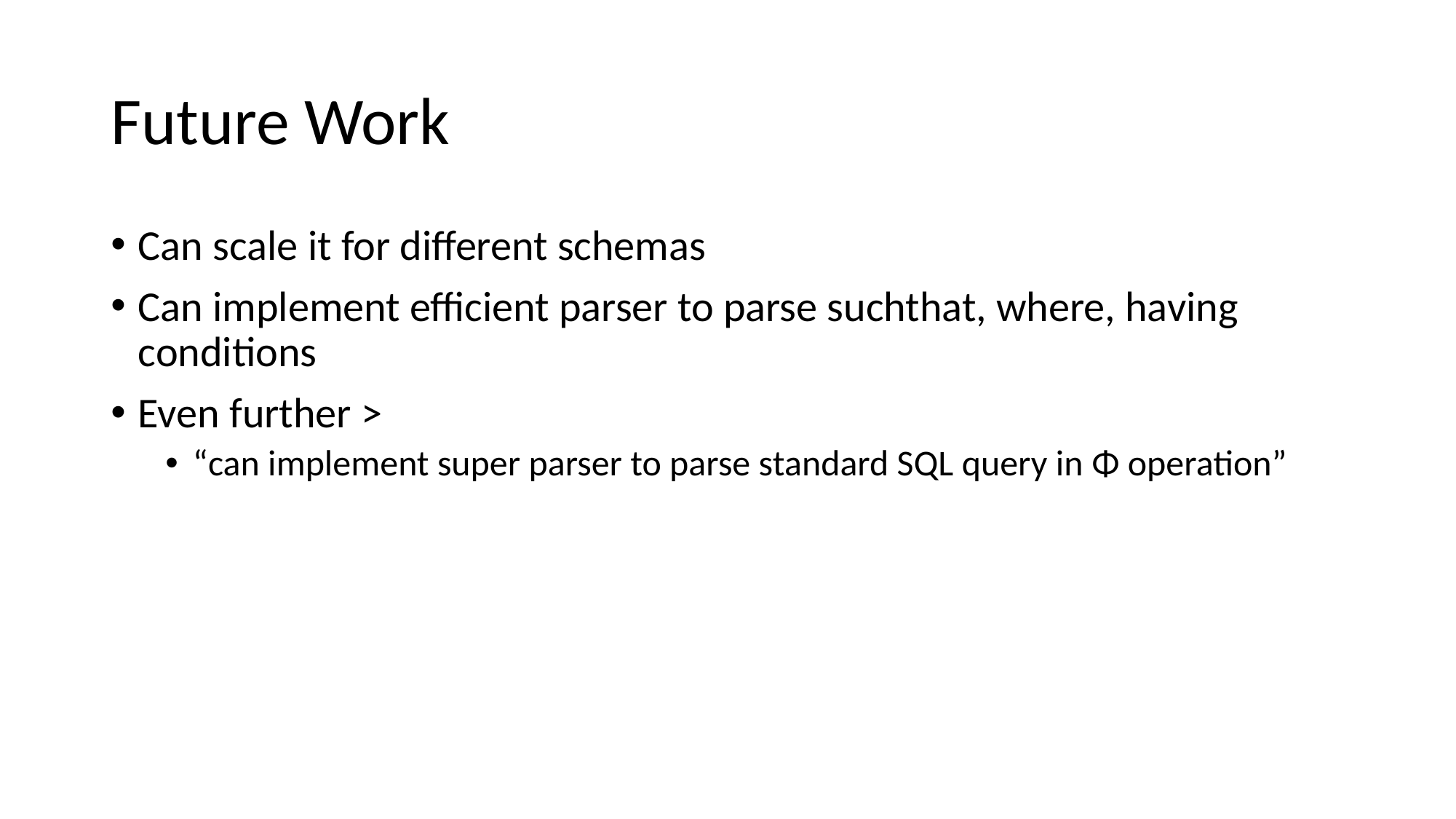

# Future Work
Can scale it for different schemas
Can implement efficient parser to parse suchthat, where, having conditions
Even further >
“can implement super parser to parse standard SQL query in Φ operation”